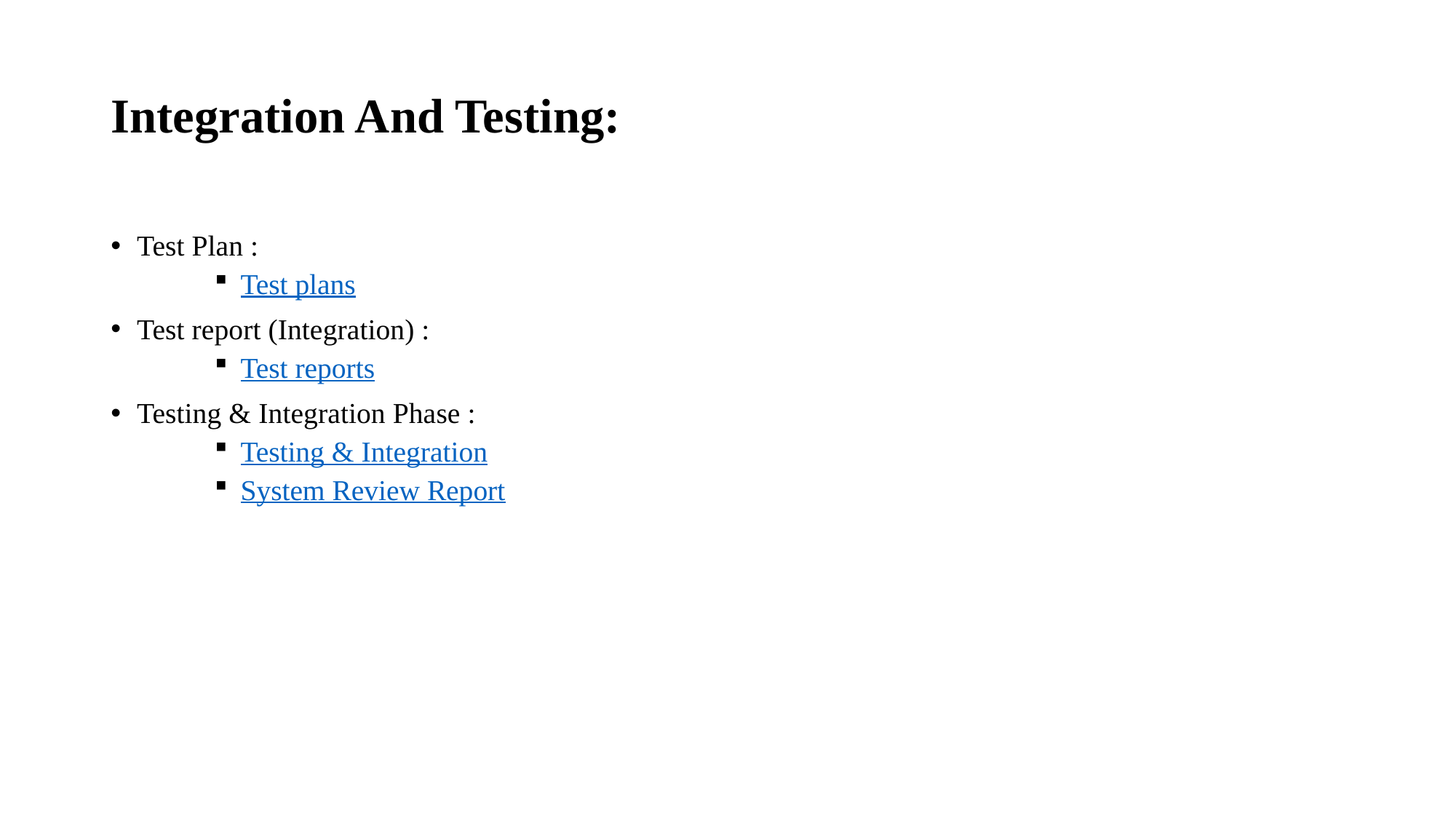

# Integration And Testing:

Test Plan :
Test plans
Test report (Integration) :
Test reports
Testing & Integration Phase :
Testing & Integration
System Review Report